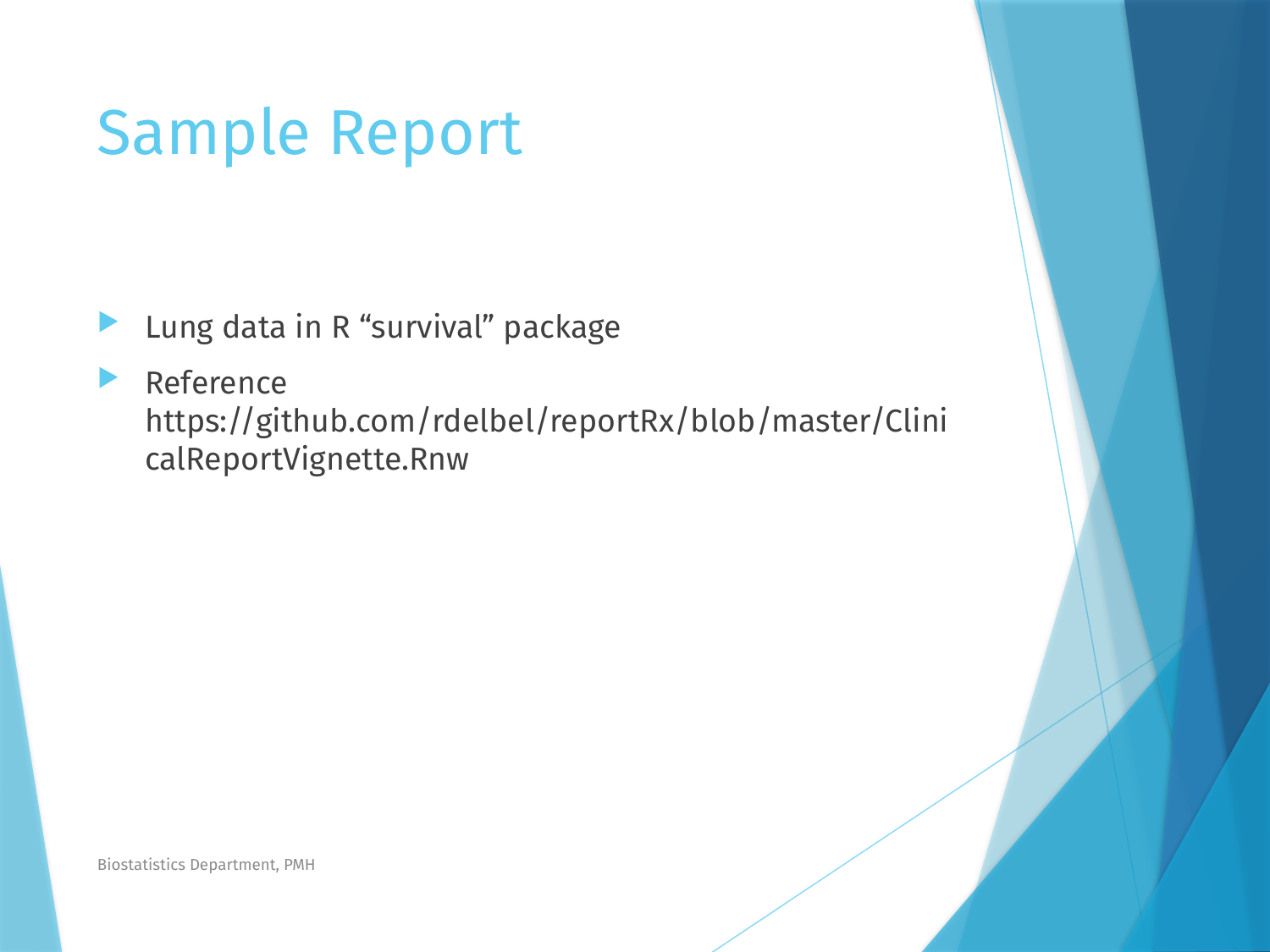

# Sample Report
Lung data in R “survival” package
Reference https://github.com/rdelbel/reportRx/blob/master/ClinicalReportVignette.Rnw

Biostatistics Department, PMH